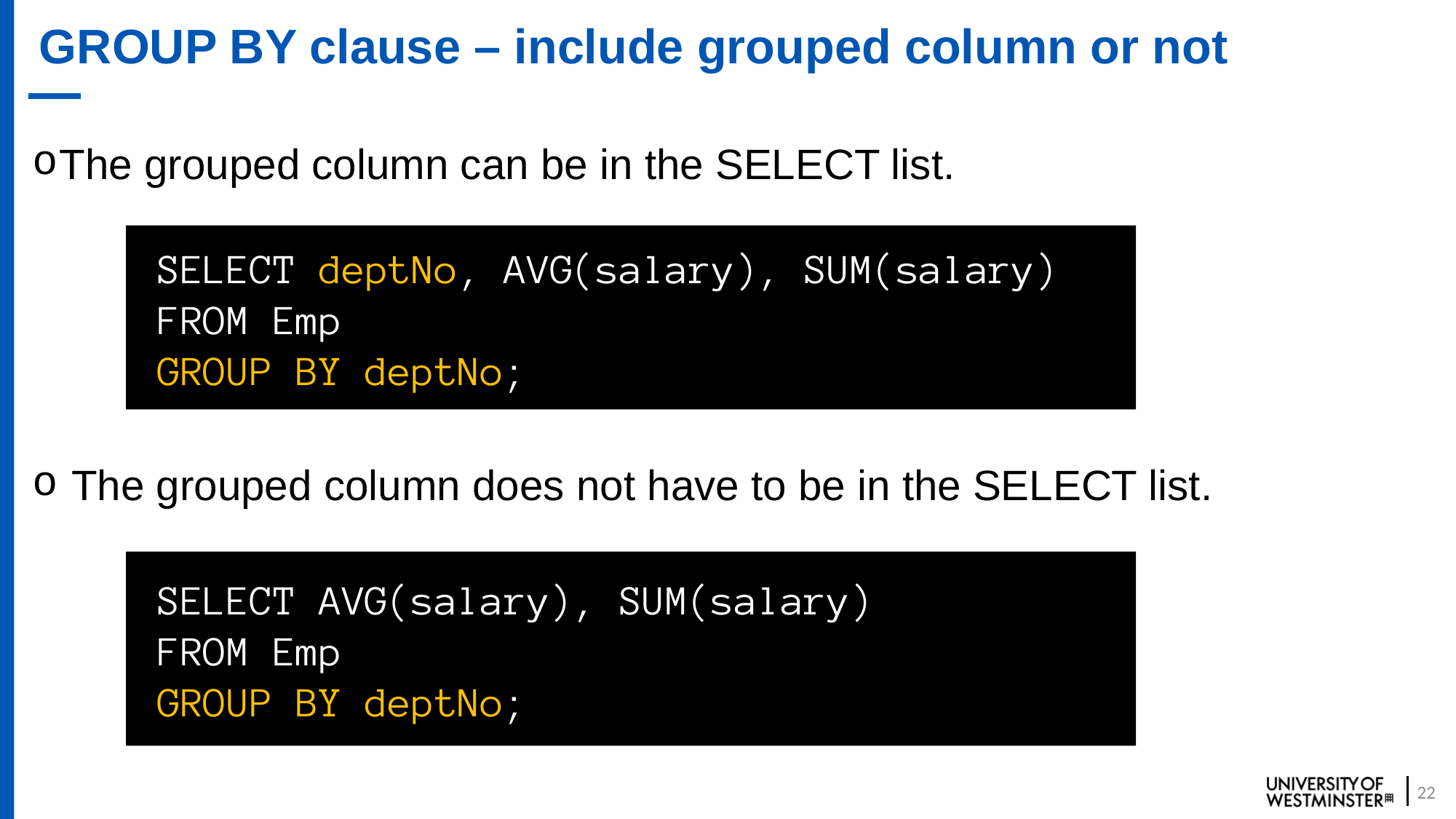

# GROUP BY clause – include grouped column or not
The grouped column can be in the SELECT list.
SELECT deptNo, AVG(salary), SUM(salary)
FROM Emp
GROUP BY deptNo;
 The grouped column does not have to be in the SELECT list.
SELECT AVG(salary), SUM(salary)
FROM Emp
GROUP BY deptNo;
22